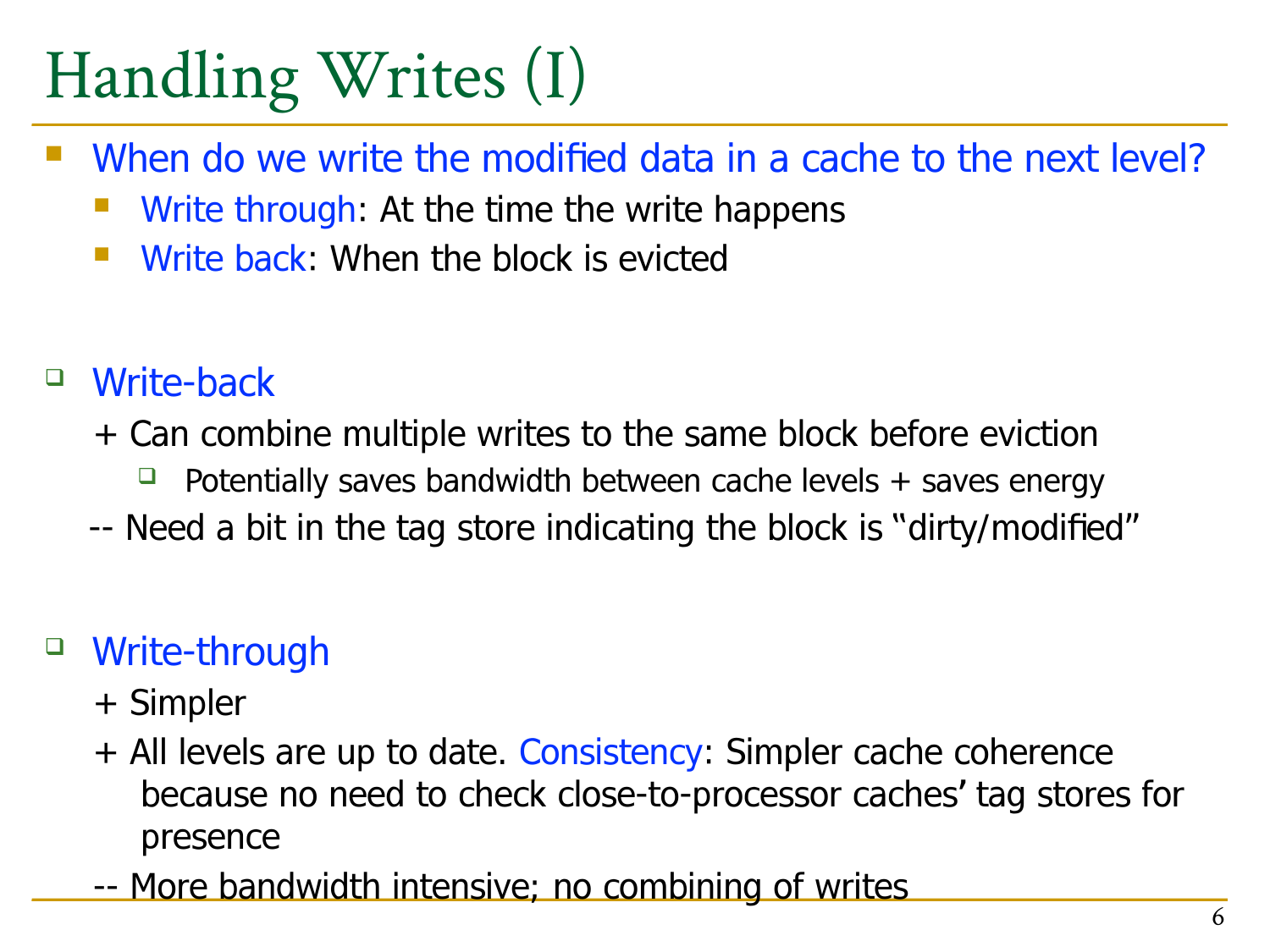

# Handling Writes (I)
When do we write the modified data in a cache to the next level?
Write through: At the time the write happens
Write back: When the block is evicted

Write-back
+ Can combine multiple writes to the same block before eviction
Potentially saves bandwidth between cache levels + saves energy
    -- Need a bit in the tag store indicating the block is “dirty/modified”

Write-through
+ Simpler
+ All levels are up to date. Consistency: Simpler cache coherence because no need to check close-to-processor caches’ tag stores for presence
-- More bandwidth intensive; no combining of writes
6